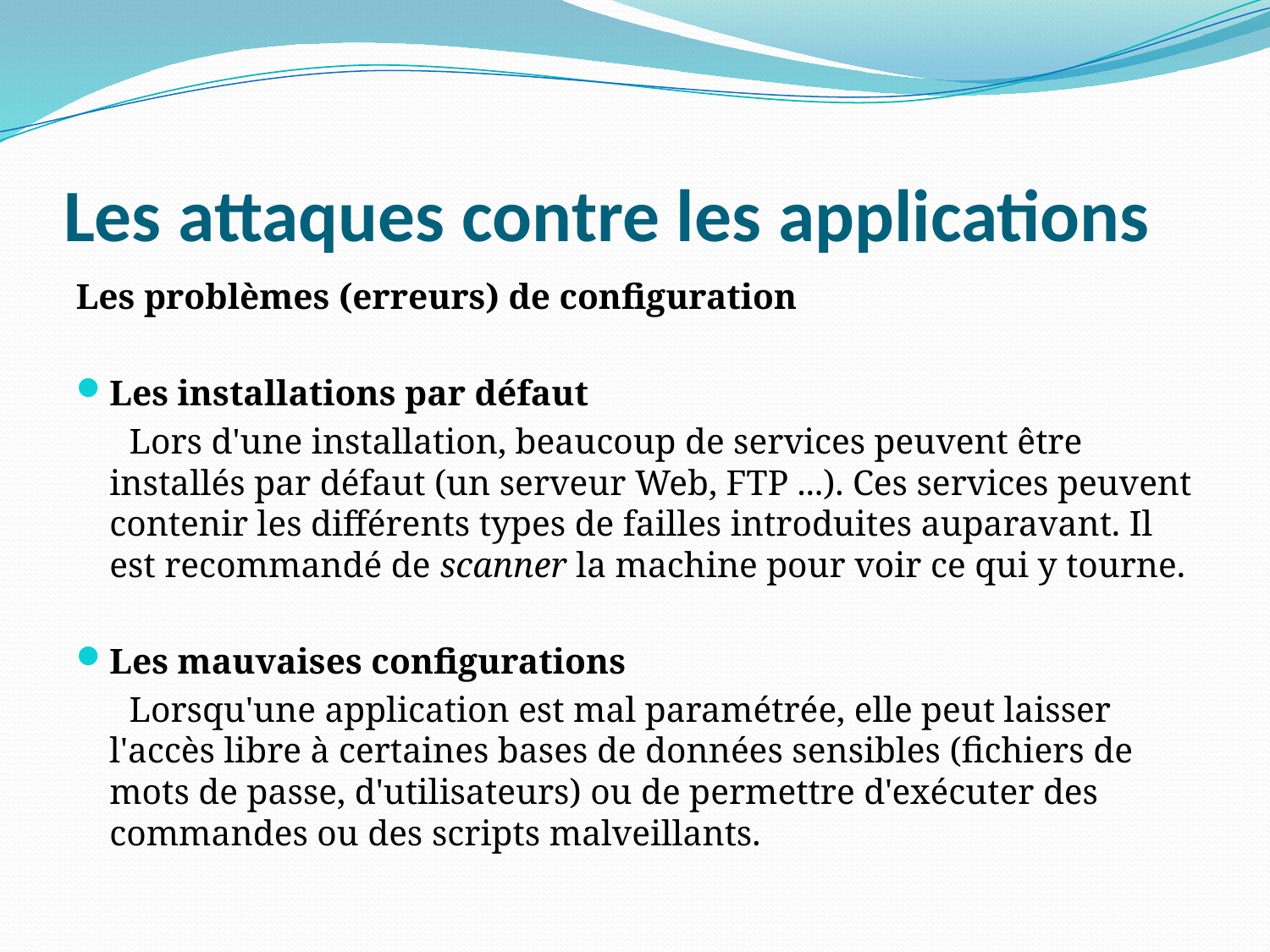

# Les attaques contre les applications
Les problèmes (erreurs) de configuration

Les installations par défaut
      Lors d'une installation, beaucoup de services peuvent être installés par défaut (un serveur Web, FTP ...). Ces services peuvent contenir les différents types de failles introduites auparavant. Il est recommandé de scanner la machine pour voir ce qui y tourne.

Les mauvaises configurations
      Lorsqu'une application est mal paramétrée, elle peut laisser l'accès libre à certaines bases de données sensibles (fichiers de mots de passe, d'utilisateurs) ou de permettre d'exécuter des commandes ou des scripts malveillants.